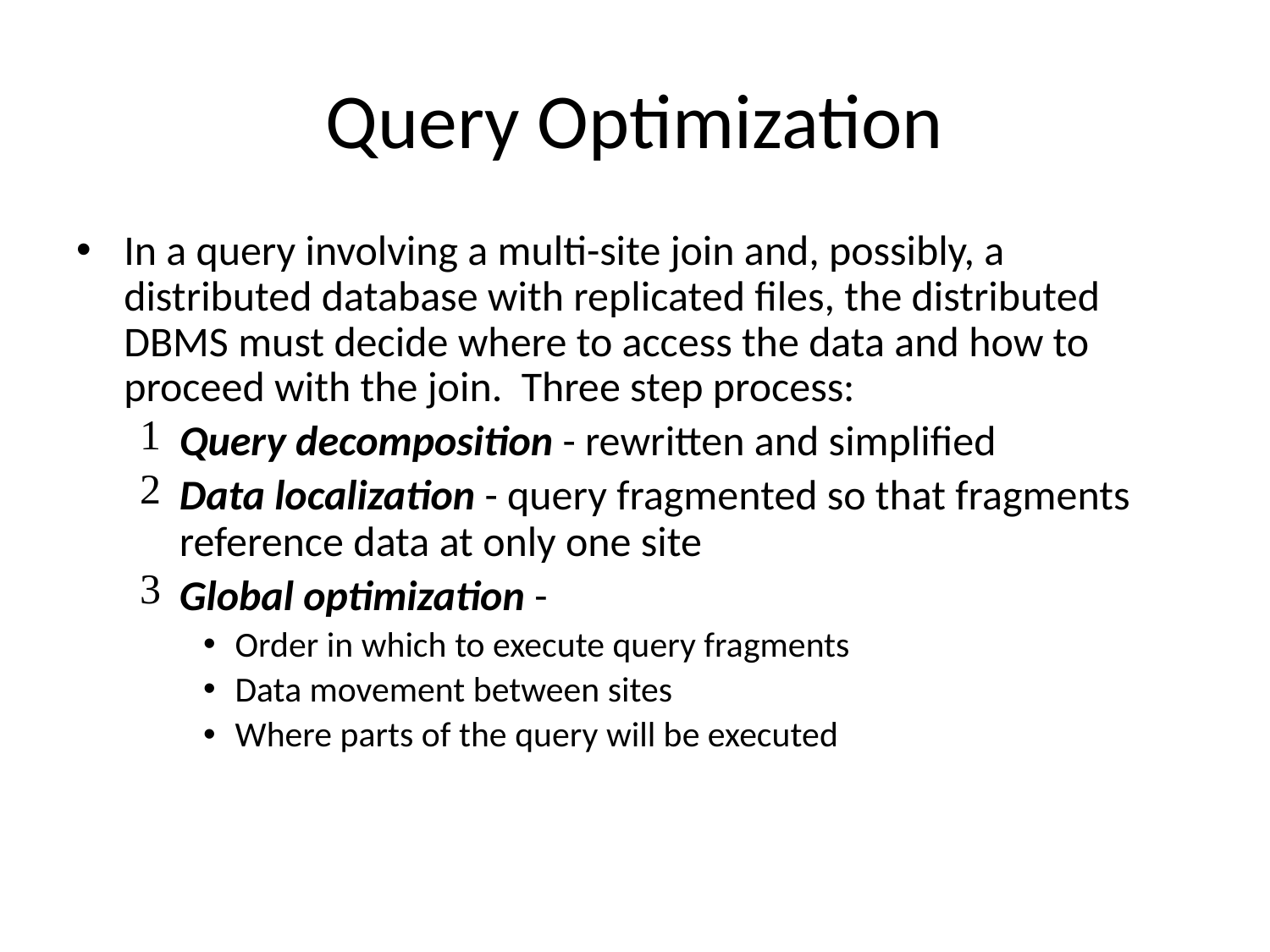

# Query Optimization
In a query involving a multi-site join and, possibly, a distributed database with replicated files, the distributed DBMS must decide where to access the data and how to proceed with the join.  Three step process:
Query decomposition - rewritten and simplified
Data localization - query fragmented so that fragments reference data at only one site
Global optimization -
Order in which to execute query fragments
Data movement between sites
Where parts of the query will be executed